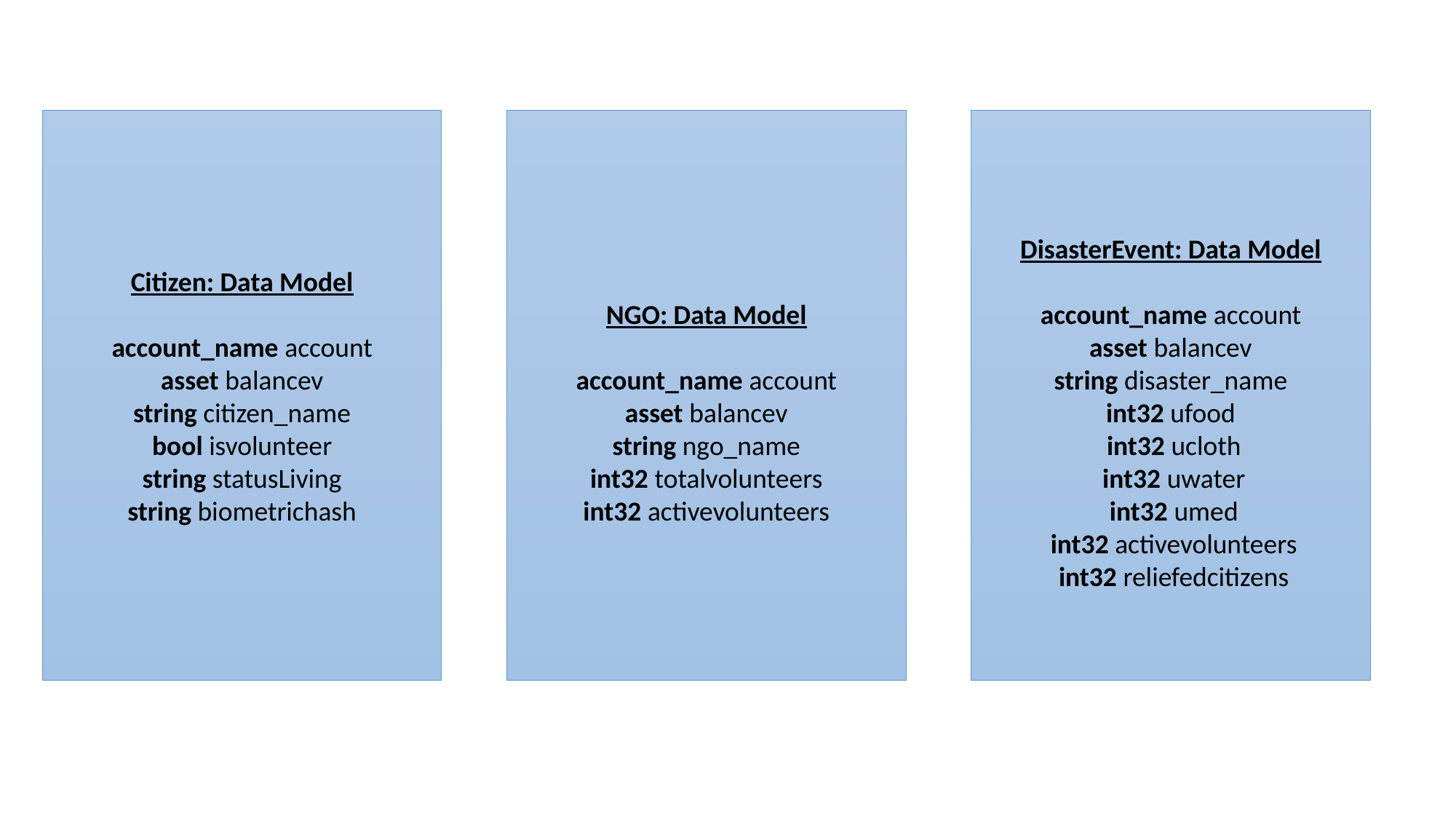

Citizen: Data Model

account_name account
asset balancev
string citizen_name
bool isvolunteer
string statusLiving
string biometrichash

NGO: Data Model

account_name account
asset balancev
string ngo_name
int32 totalvolunteers
int32 activevolunteers

DisasterEvent: Data Model

account_name account
asset balancev
string disaster_name
int32 ufood
 int32 ucloth
 int32 uwater
 int32 umed
 int32 activevolunteers
 int32 reliefedcitizens